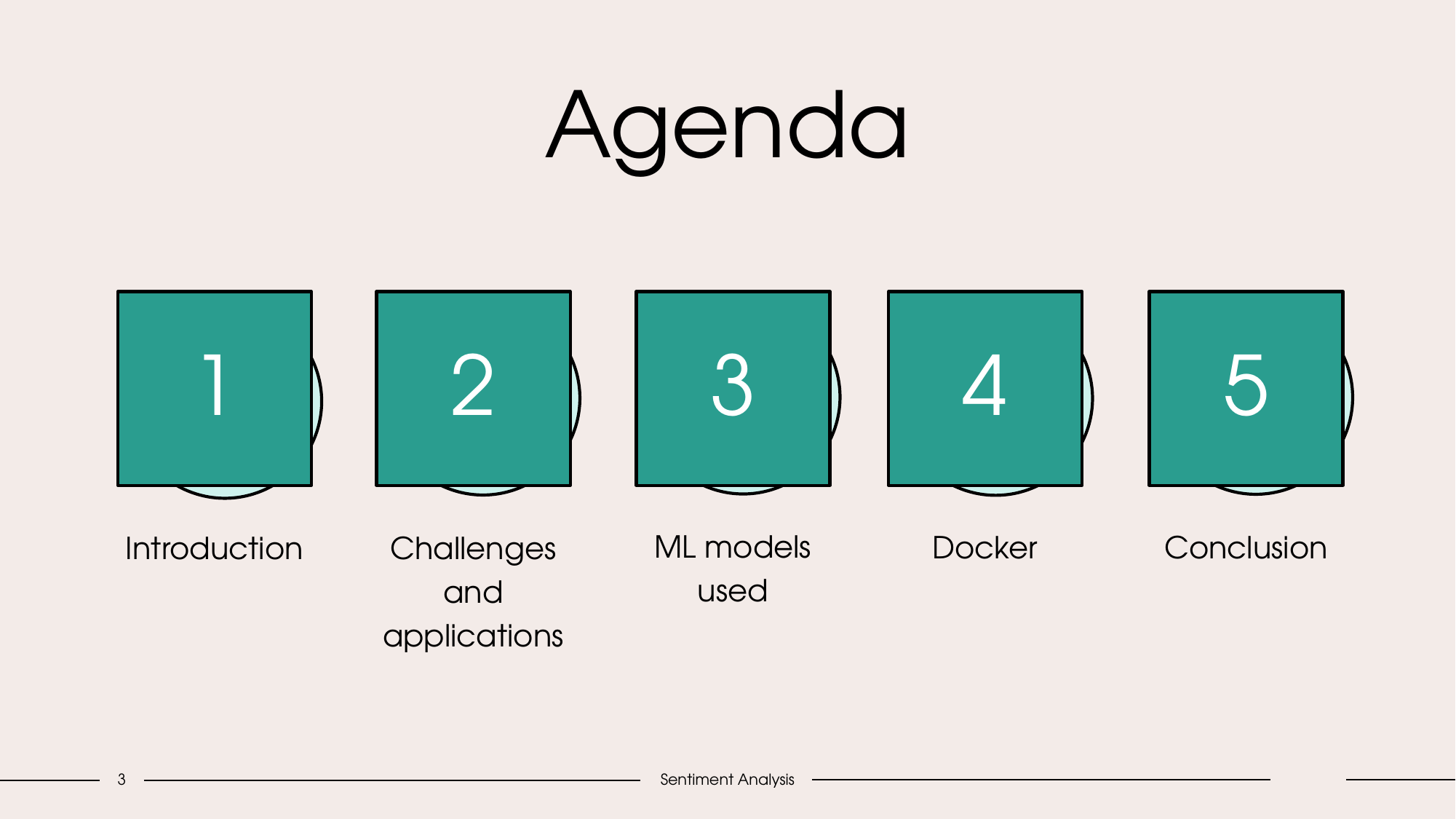

# Agenda
1
2
3
4
5
ML models used
Docker

Conclusion

Introduction

Challenges and applications

3
Sentiment Analysis